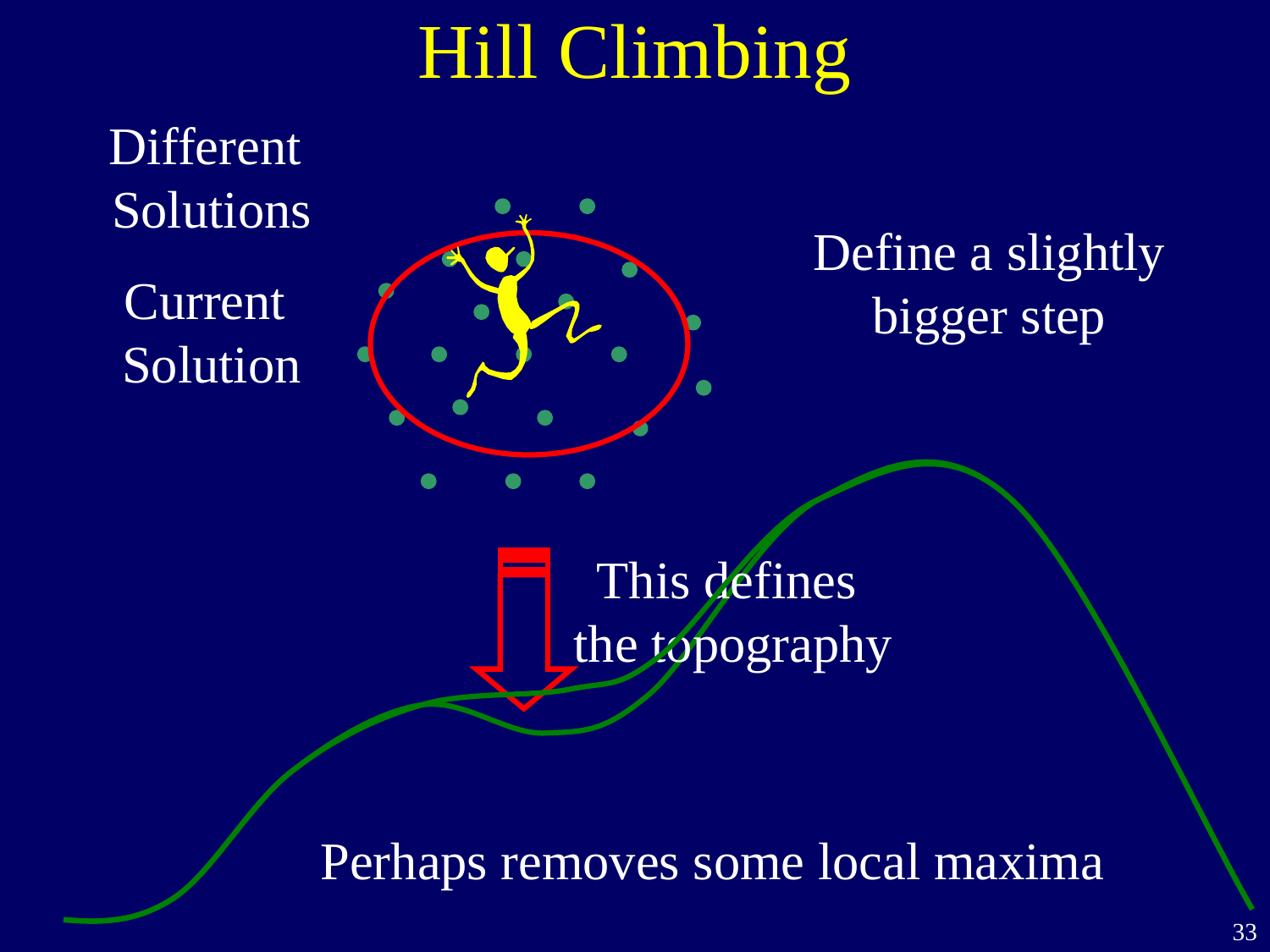

# Hill Climbing
Different
Solutions

Define a slightly
bigger step

Current
Solution

This defines
the topography

Perhaps removes some local maxima